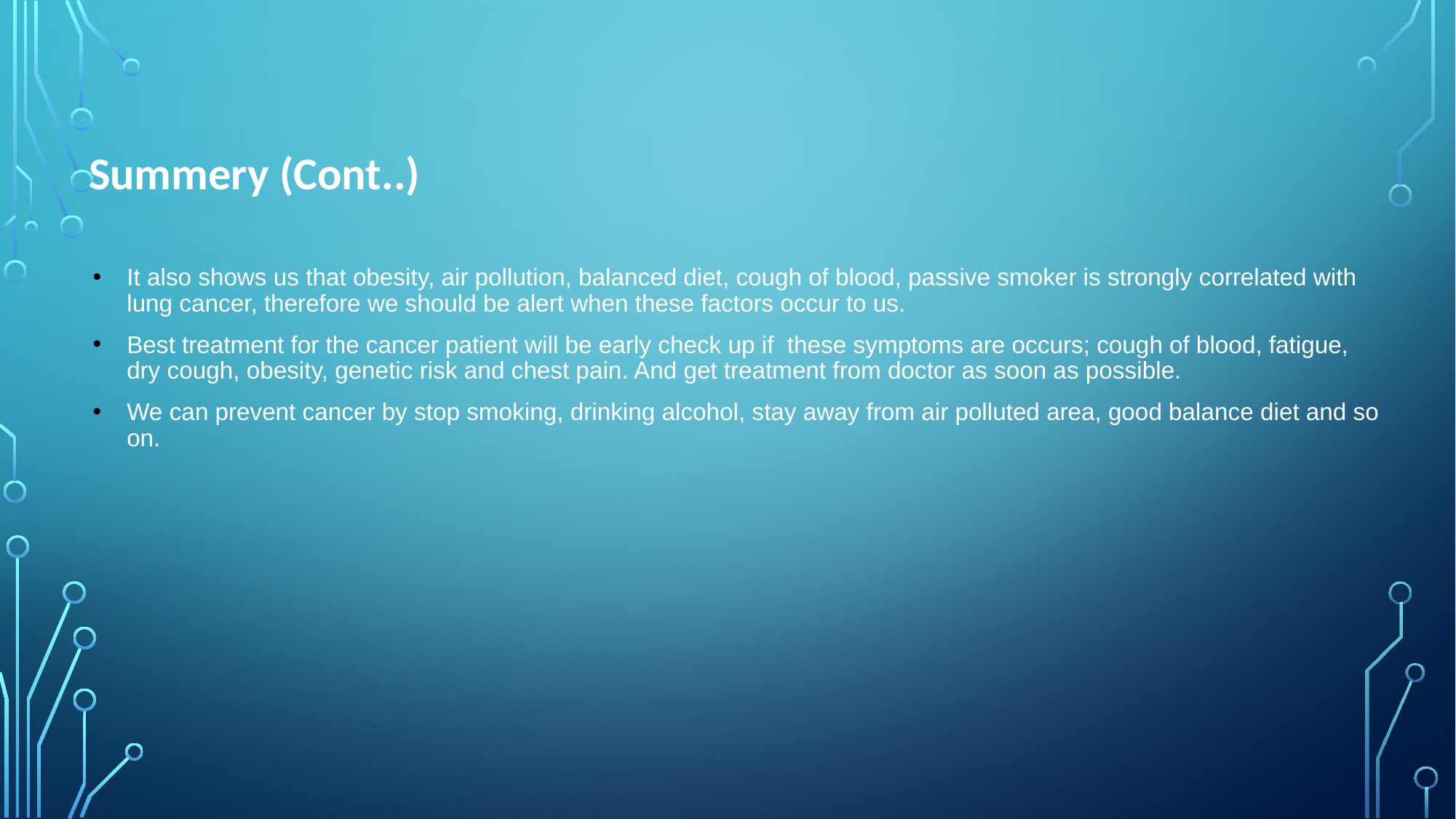

Summery (Cont..)
It also shows us that obesity, air pollution, balanced diet, cough of blood, passive smoker is strongly correlated with lung cancer, therefore we should be alert when these factors occur to us.
Best treatment for the cancer patient will be early check up if  these symptoms are occurs; cough of blood, fatigue, dry cough, obesity, genetic risk and chest pain. And get treatment from doctor as soon as possible.
We can prevent cancer by stop smoking, drinking alcohol, stay away from air polluted area, good balance diet and so on.